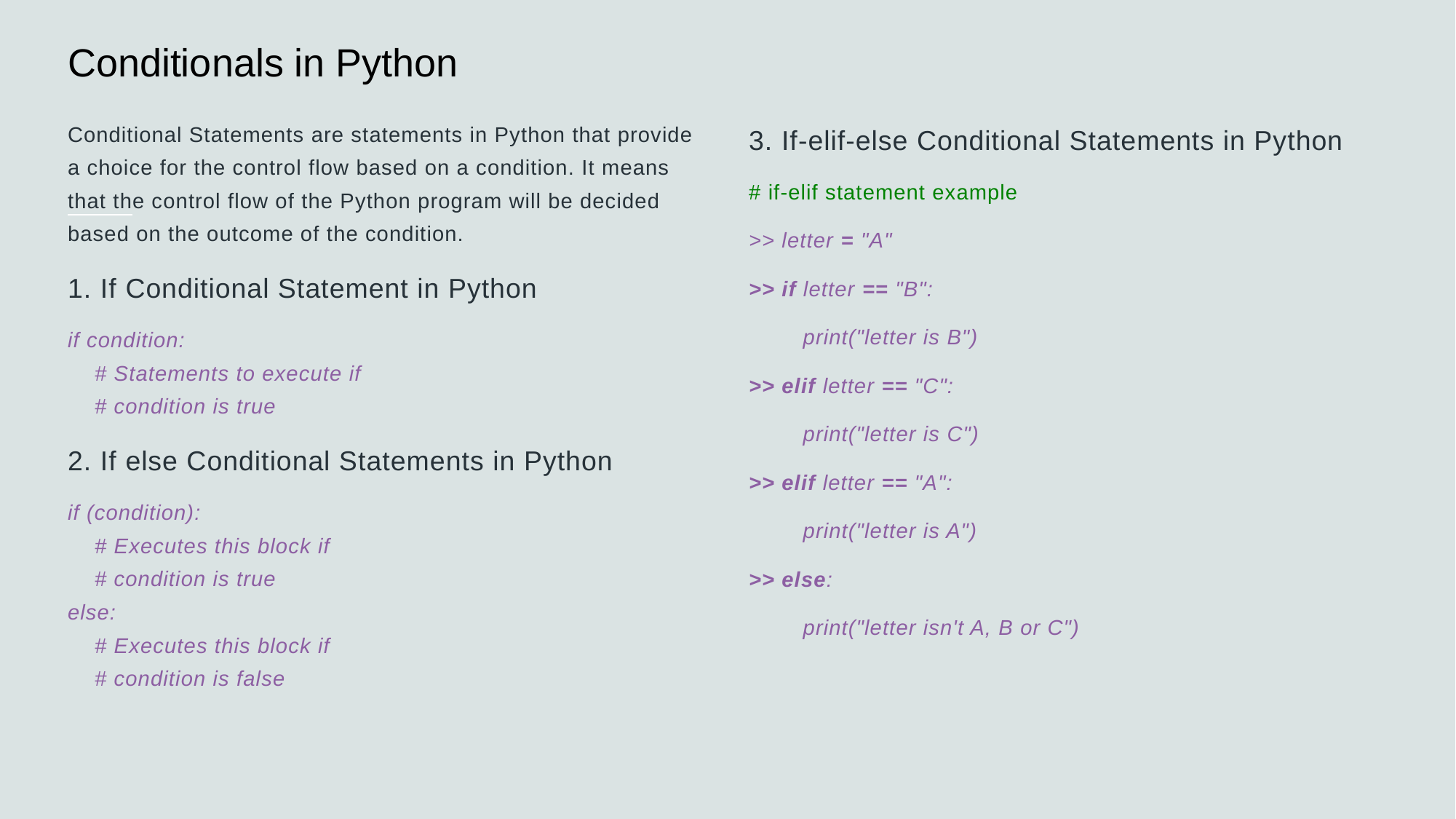

# Conditionals in Python
Conditional Statements are statements in Python that provide a choice for the control flow based on a condition. It means that the control flow of the Python program will be decided based on the outcome of the condition.
1. If Conditional Statement in Python
if condition:
    # Statements to execute if
    # condition is true
2. If else Conditional Statements in Python
if (condition):
    # Executes this block if
    # condition is true
else:
    # Executes this block if
    # condition is false
3. If-elif-else Conditional Statements in Python
# if-elif statement example
>> letter = "A"
>> if letter == "B":
        print("letter is B")
>> elif letter == "C":
        print("letter is C")
>> elif letter == "A":
        print("letter is A")
>> else:
        print("letter isn't A, B or C")